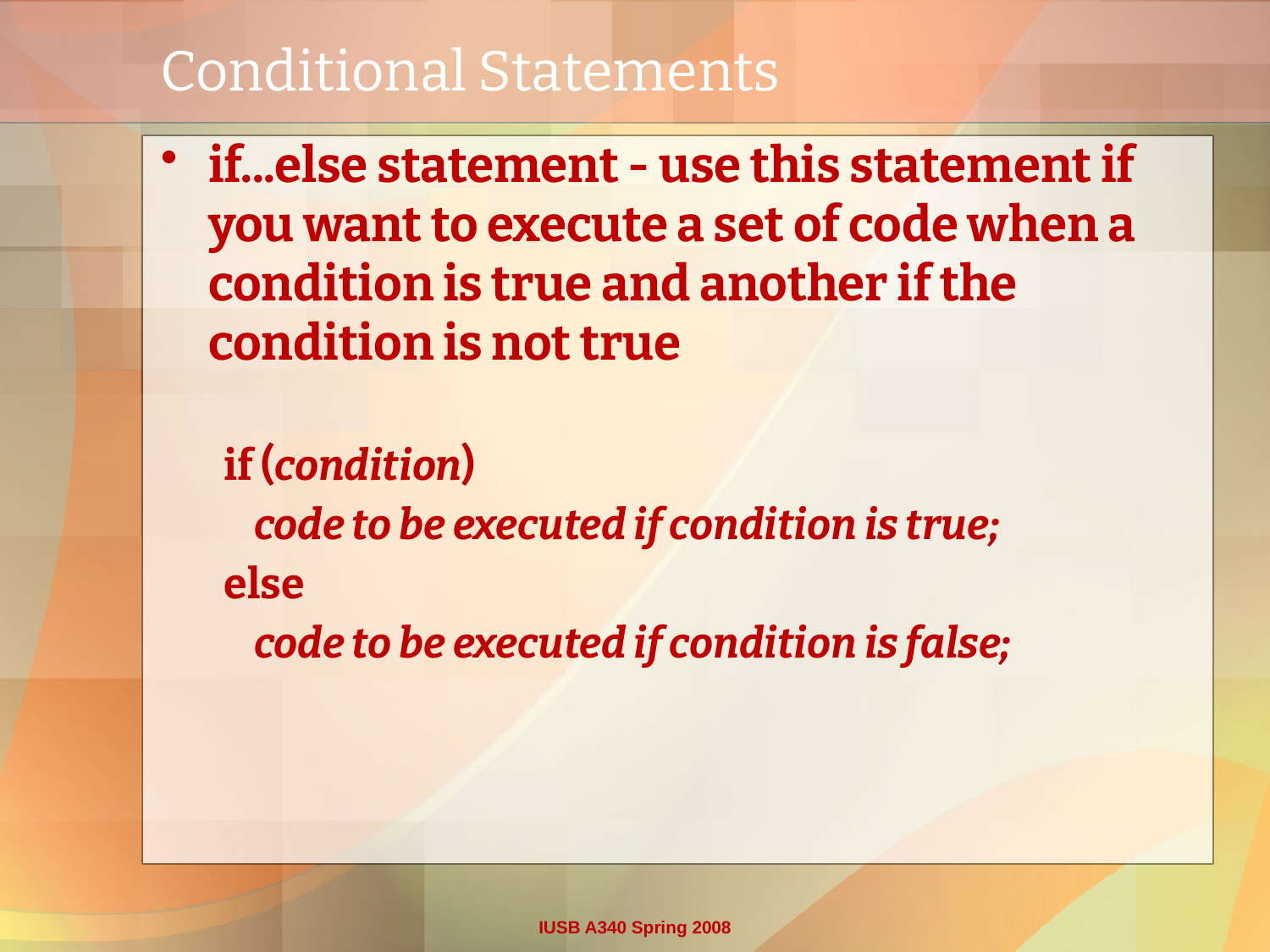

# Conditional Statements
if...else statement - use this statement if you want to execute a set of code when a condition is true and another if the condition is not true
if (condition)
    code to be executed if condition is true;
else
    code to be executed if condition is false;
IUSB A340 Spring 2008